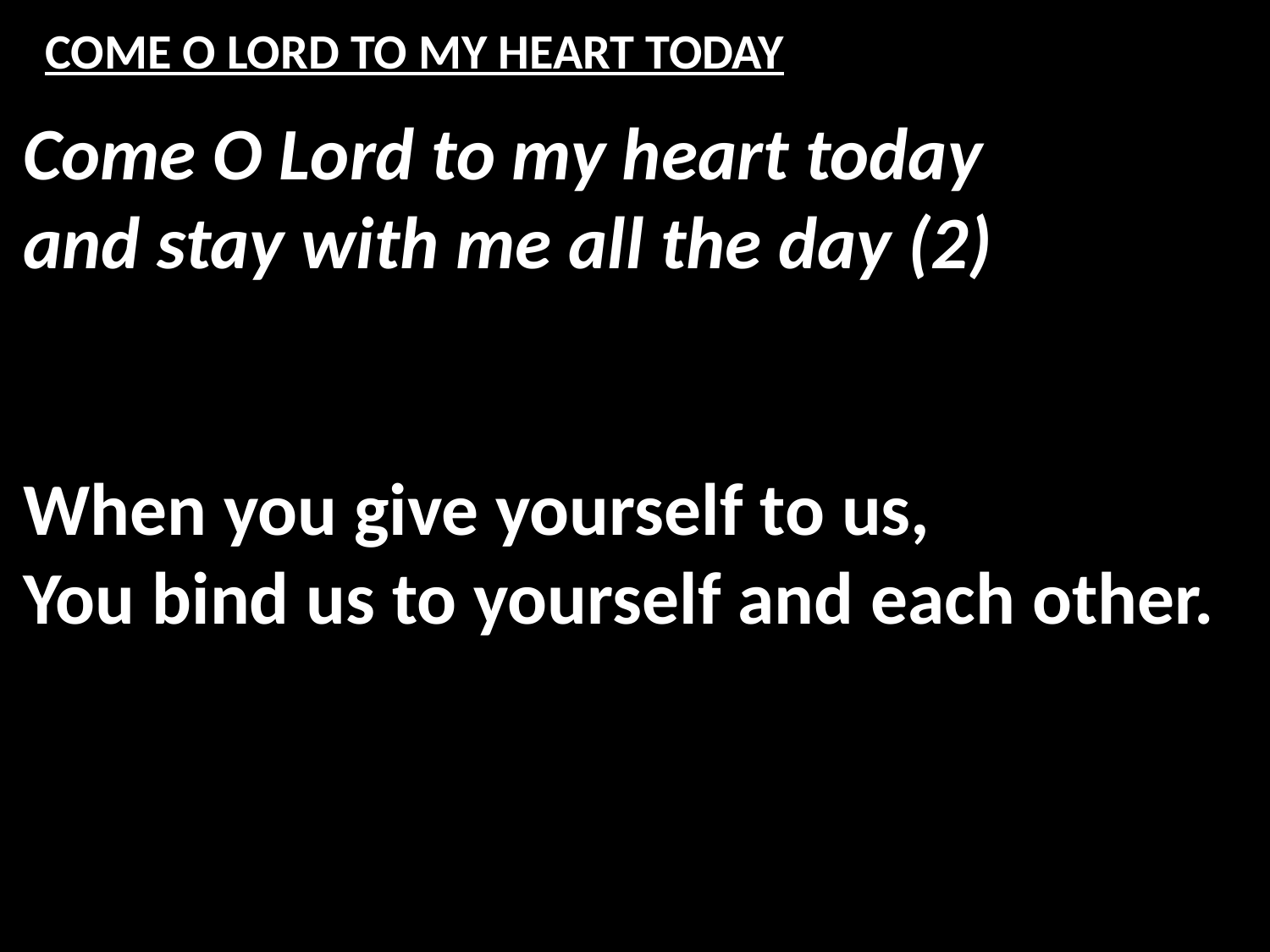

# COME O LORD TO MY HEART TODAY
Come O Lord to my heart today
and stay with me all the day (2)

When you give yourself to us,
You bind us to yourself and each other.